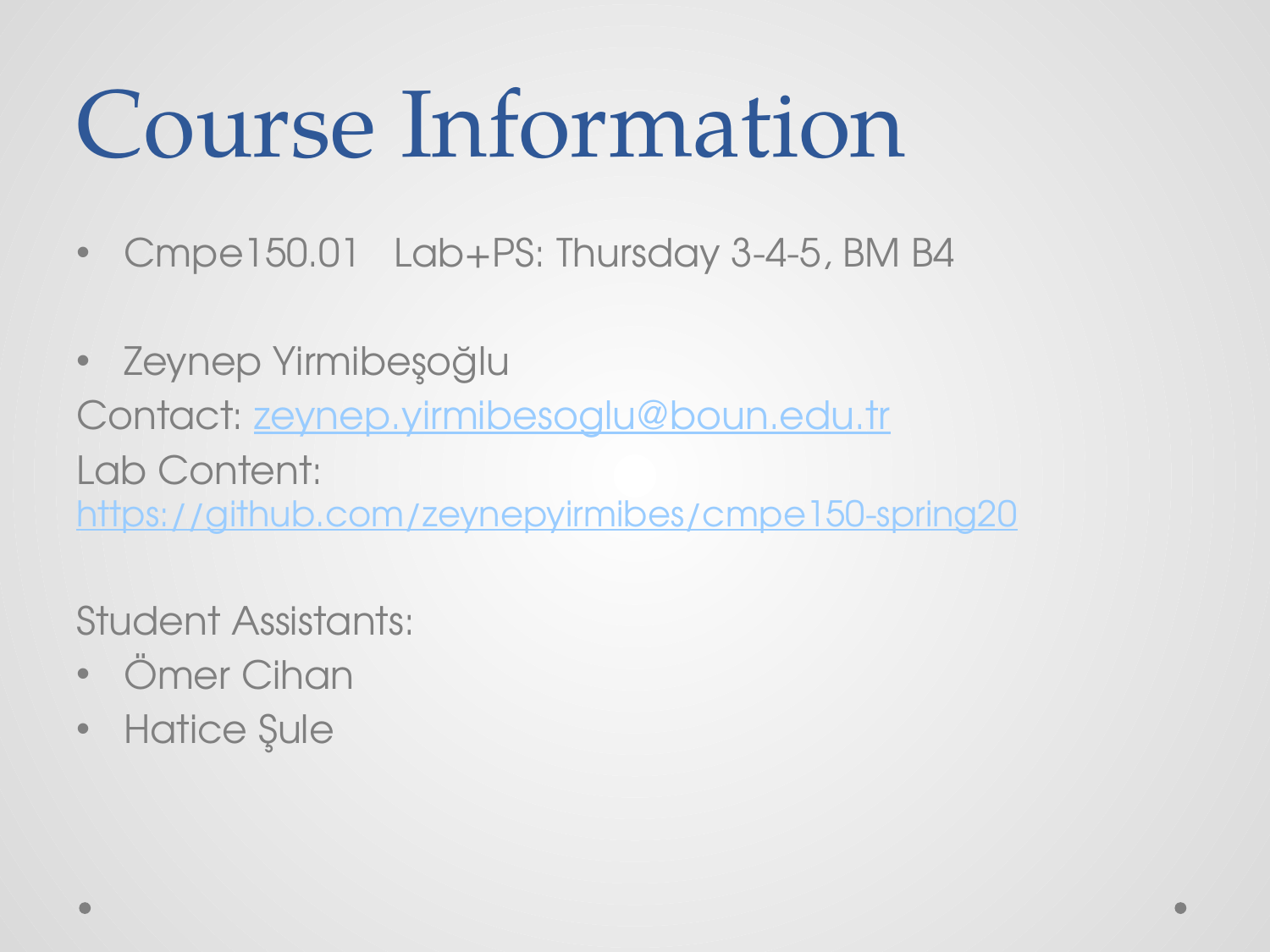

# Course Information
Cmpe150.01   Lab+PS: Thursday 3-4-5, BM B4

Zeynep Yirmibeşoğlu
Contact: zeynep.yirmibesoglu@boun.edu.tr
Lab Content: https://github.com/zeynepyirmibes/cmpe150-spring20

Student Assistants:
Ömer Cihan
Hatice Şule